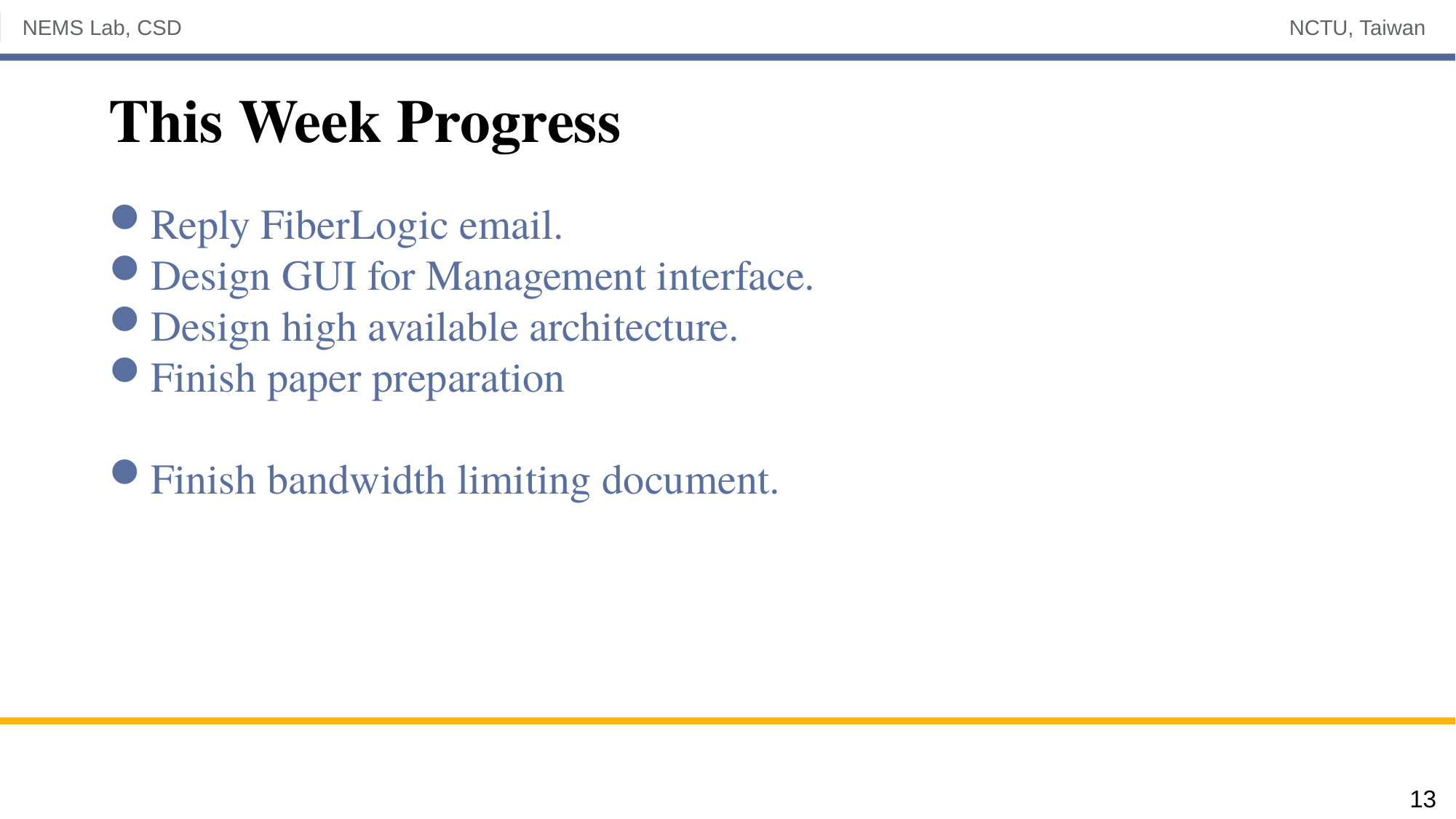

# This Week Progress
Reply FiberLogic email.
Design GUI for Management interface.
Design high available architecture.
Finish paper preparation

Finish bandwidth limiting document.

13